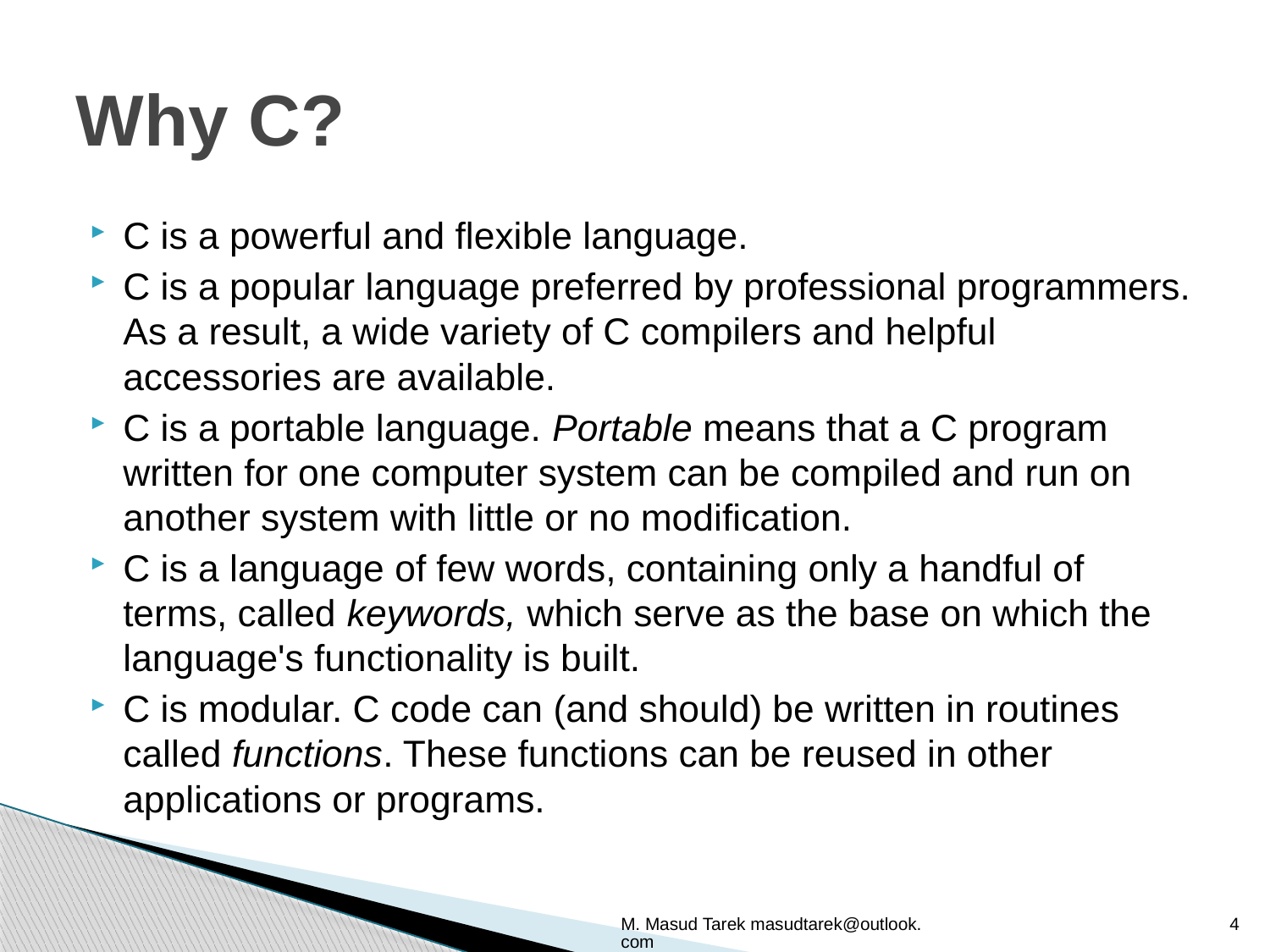

# Why C?
C is a powerful and flexible language.
C is a popular language preferred by professional programmers. As a result, a wide variety of C compilers and helpful accessories are available.
C is a portable language. Portable means that a C program written for one computer system can be compiled and run on another system with little or no modification.
C is a language of few words, containing only a handful of terms, called keywords, which serve as the base on which the language's functionality is built.
C is modular. C code can (and should) be written in routines called functions. These functions can be reused in other applications or programs.
M. Masud Tarek masudtarek@outlook.com
4